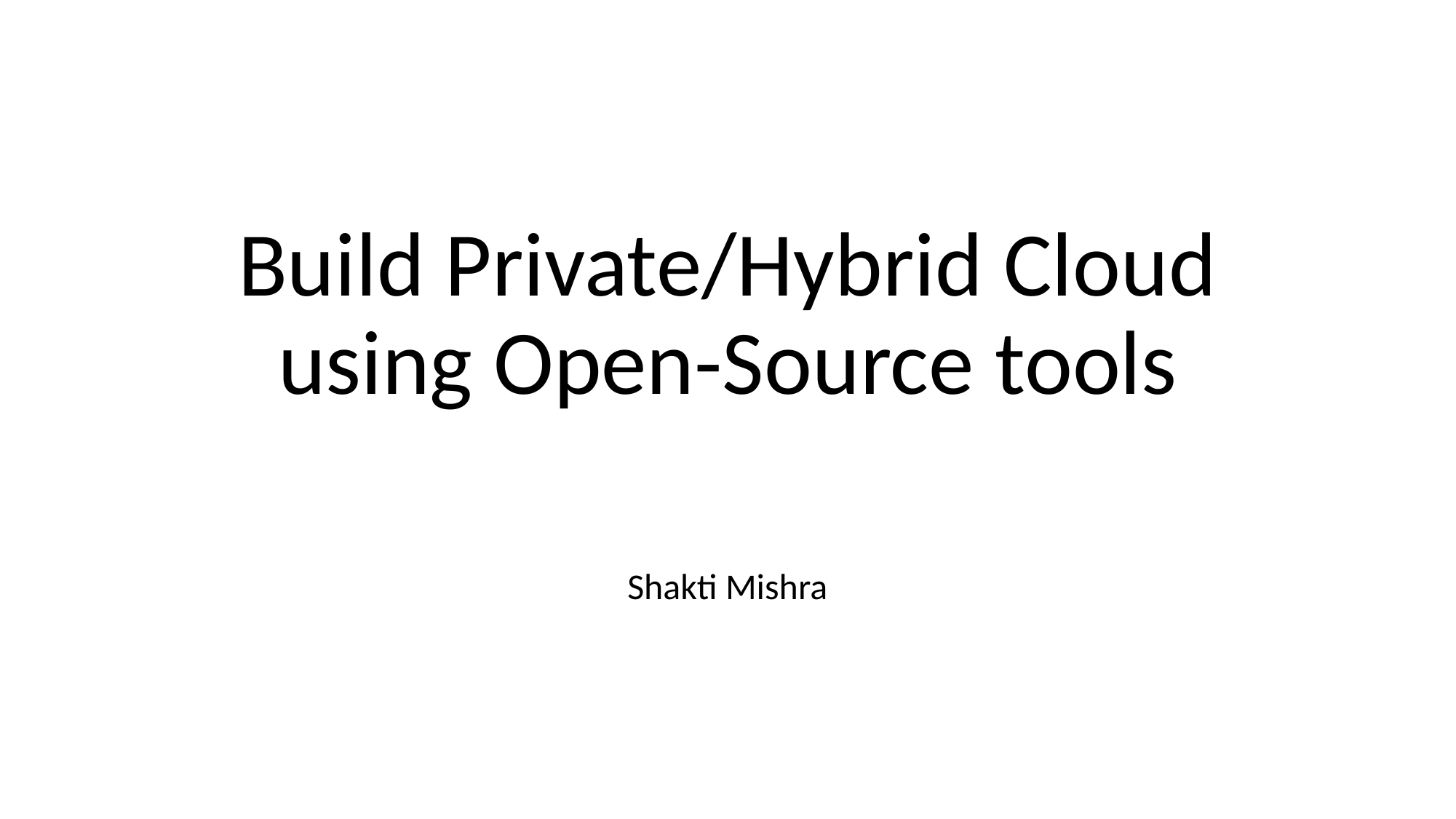

# Build Private/Hybrid Cloud using Open-Source tools
Shakti Mishra